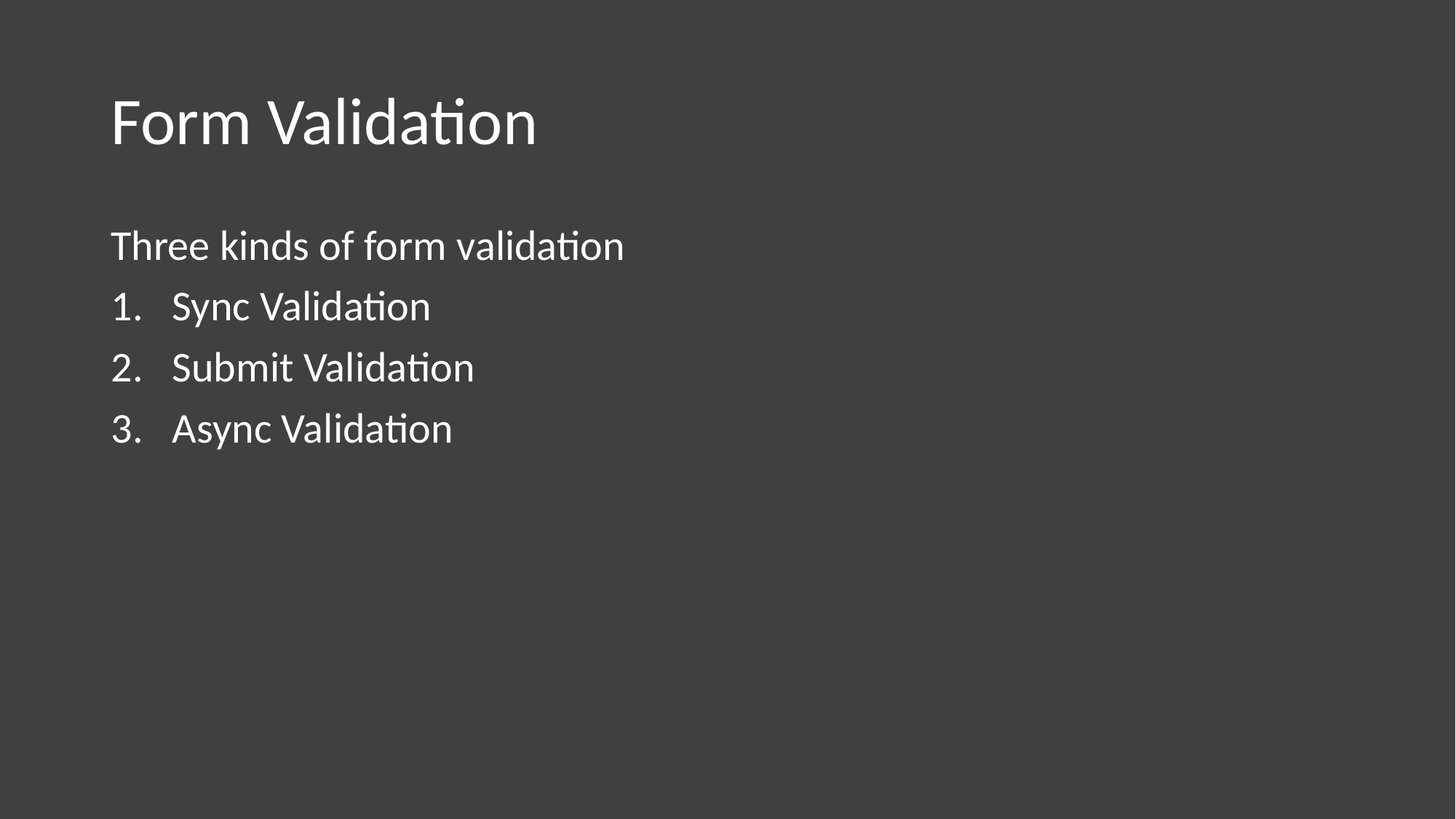

# Form Validation
Three kinds of form validation
Sync Validation
Submit Validation
Async Validation